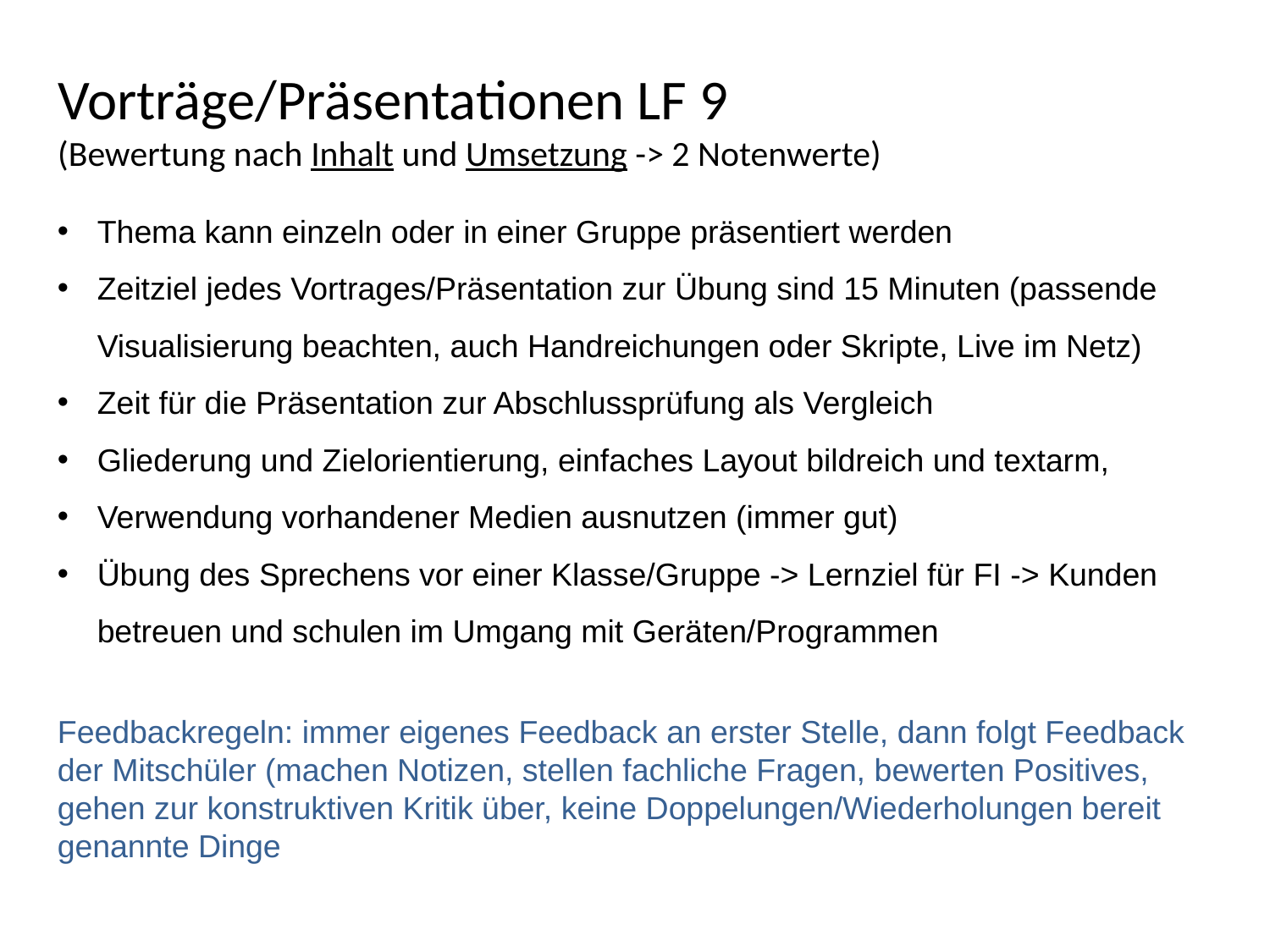

# Vorträge/Präsentationen LF 9 (Bewertung nach Inhalt und Umsetzung -> 2 Notenwerte)
Thema kann einzeln oder in einer Gruppe präsentiert werden
Zeitziel jedes Vortrages/Präsentation zur Übung sind 15 Minuten (passende Visualisierung beachten, auch Handreichungen oder Skripte, Live im Netz)
Zeit für die Präsentation zur Abschlussprüfung als Vergleich
Gliederung und Zielorientierung, einfaches Layout bildreich und textarm,
Verwendung vorhandener Medien ausnutzen (immer gut)
Übung des Sprechens vor einer Klasse/Gruppe -> Lernziel für FI -> Kunden betreuen und schulen im Umgang mit Geräten/Programmen
Feedbackregeln: immer eigenes Feedback an erster Stelle, dann folgt Feedback der Mitschüler (machen Notizen, stellen fachliche Fragen, bewerten Positives, gehen zur konstruktiven Kritik über, keine Doppelungen/Wiederholungen bereit genannte Dinge